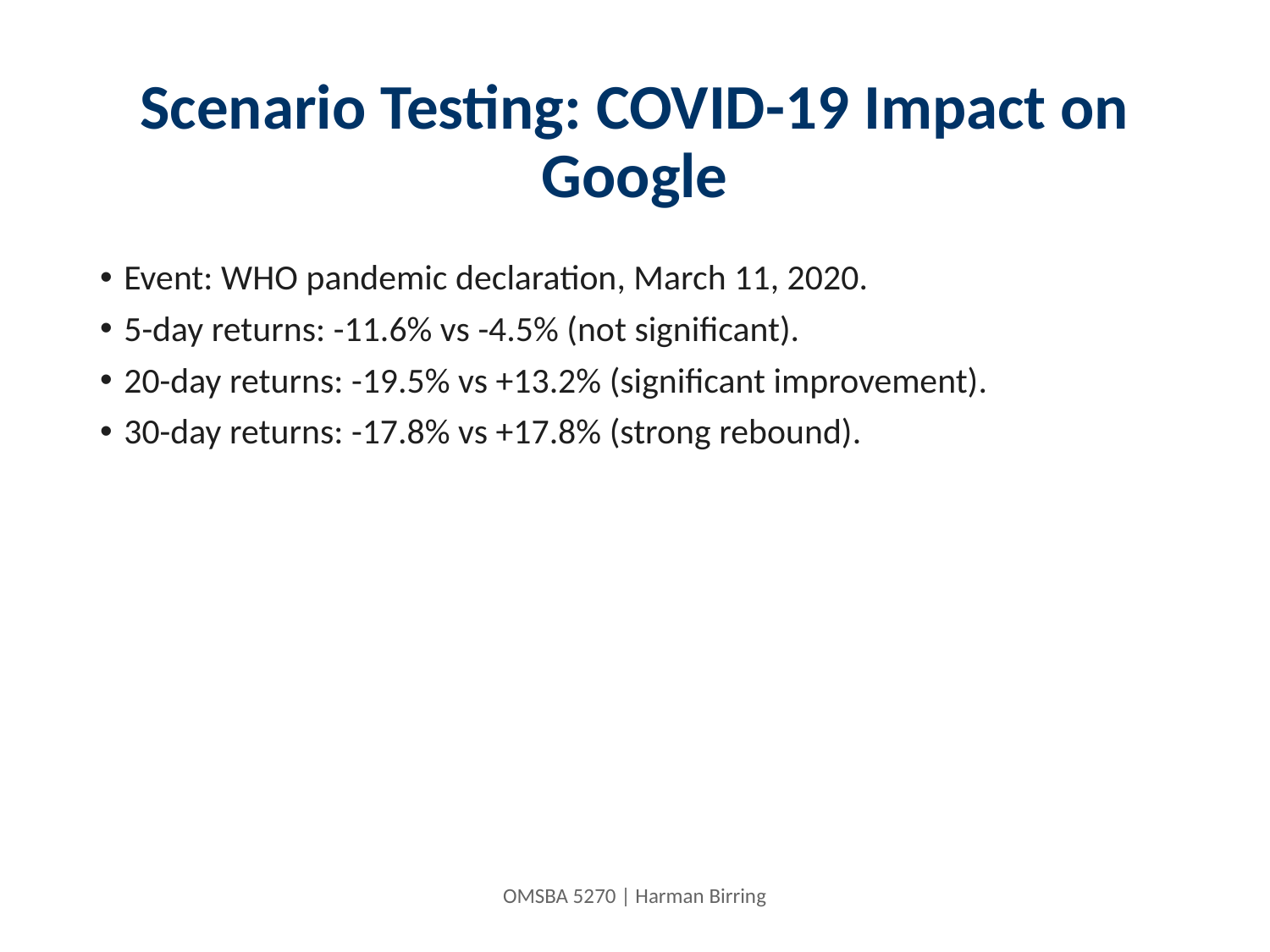

# Scenario Testing: COVID-19 Impact on Google
Event: WHO pandemic declaration, March 11, 2020.
5-day returns: -11.6% vs -4.5% (not significant).
20-day returns: -19.5% vs +13.2% (significant improvement).
30-day returns: -17.8% vs +17.8% (strong rebound).
OMSBA 5270 | Harman Birring